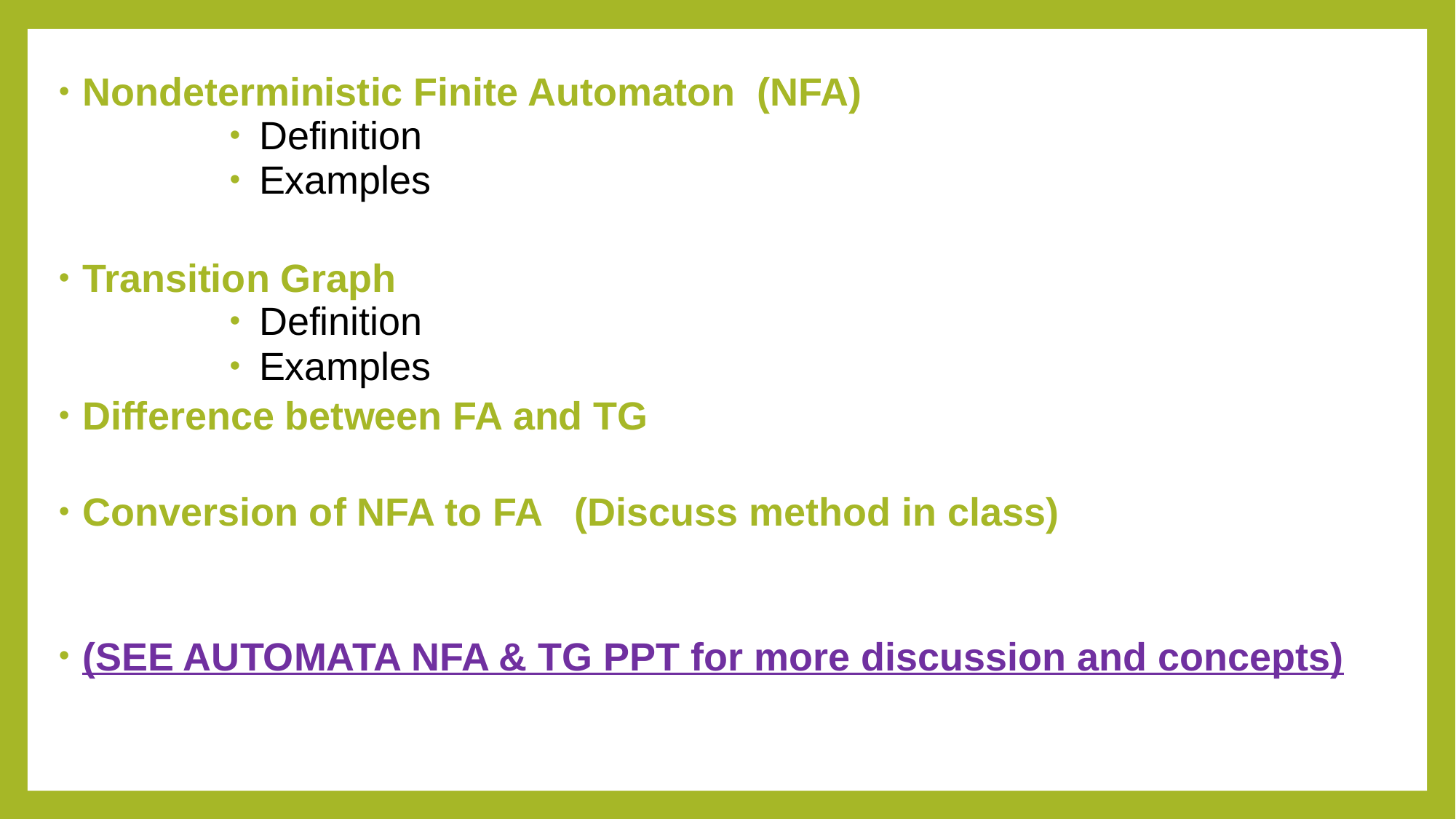

Nondeterministic Finite Automaton  (NFA)
Definition
Examples

Transition Graph
Definition
Examples
Difference between FA and TG

Conversion of NFA to FA   (Discuss method in class)

(SEE AUTOMATA NFA & TG PPT for more discussion and concepts)